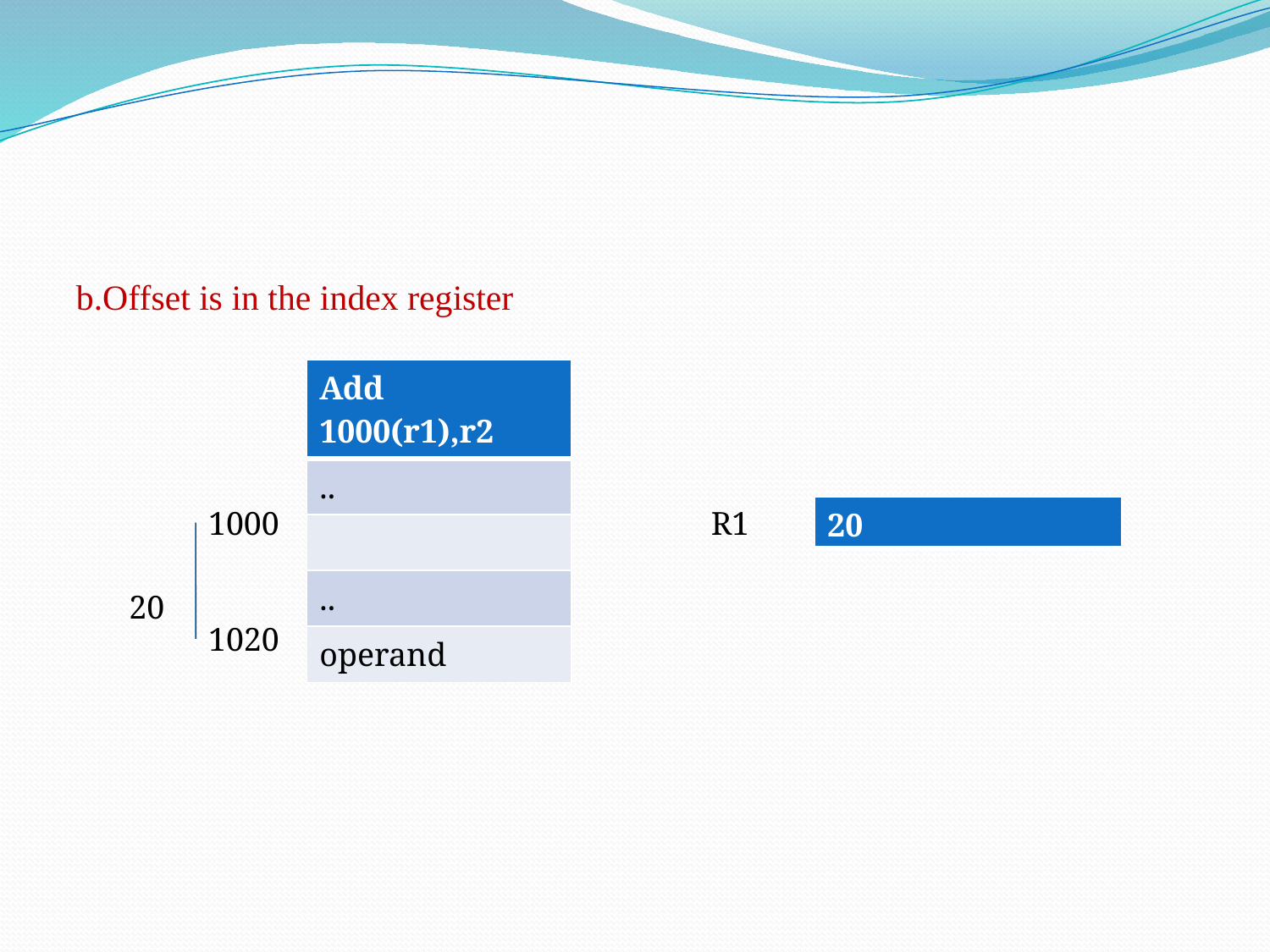

#
b.Offset is in the index register

| Add 1000(r1),r2 |
| --- |
| .. |
|  |
| .. |
| operand |
| 20 |
| --- |
1000
R1
20
1020